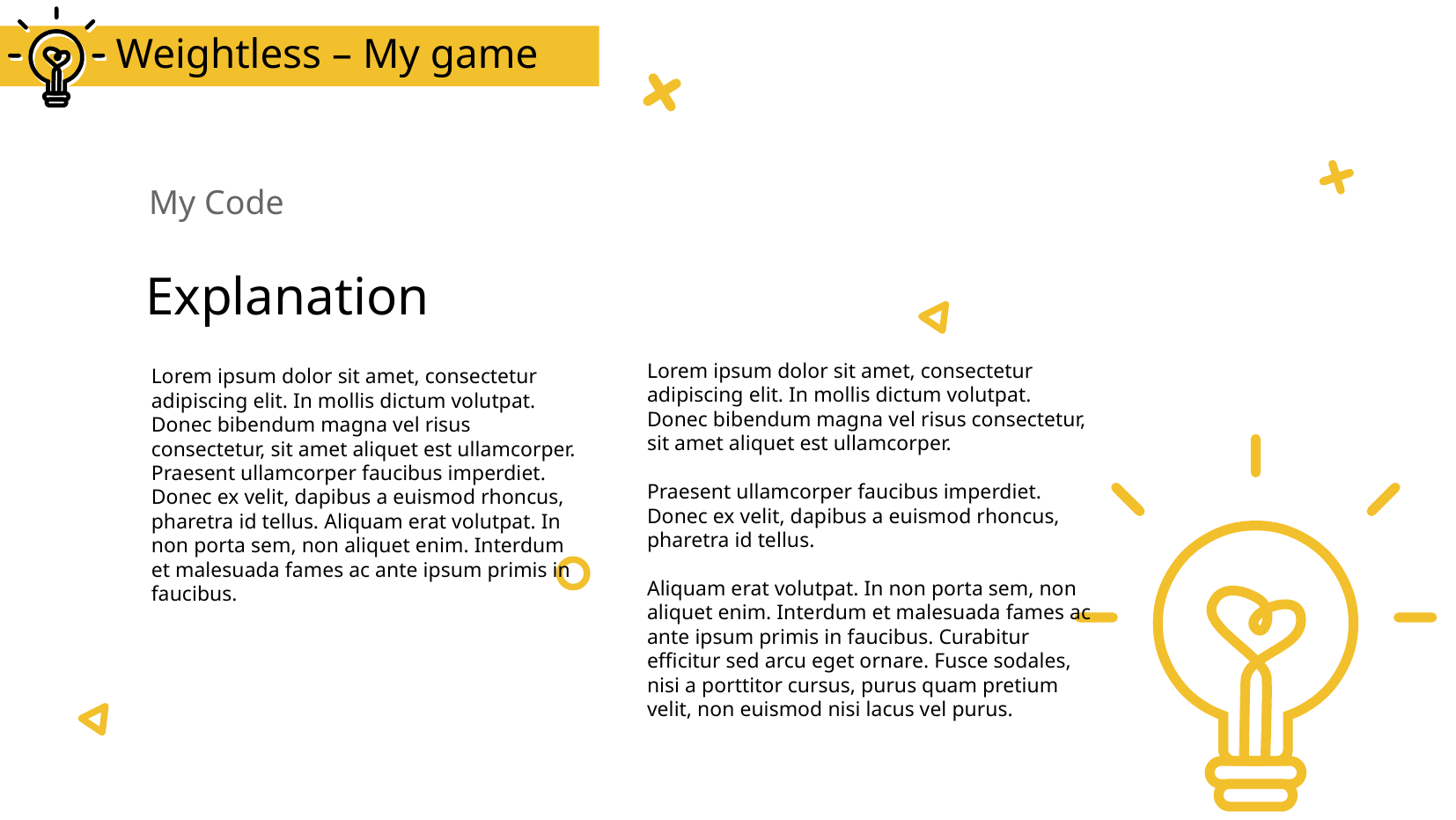

Weightless – My game
# My Code
Explanation
Lorem ipsum dolor sit amet, consectetur adipiscing elit. In mollis dictum volutpat. Donec bibendum magna vel risus consectetur, sit amet aliquet est ullamcorper.

Praesent ullamcorper faucibus imperdiet. Donec ex velit, dapibus a euismod rhoncus, pharetra id tellus.

Aliquam erat volutpat. In non porta sem, non aliquet enim. Interdum et malesuada fames ac ante ipsum primis in faucibus. Curabitur efficitur sed arcu eget ornare. Fusce sodales, nisi a porttitor cursus, purus quam pretium velit, non euismod nisi lacus vel purus.
Lorem ipsum dolor sit amet, consectetur adipiscing elit. In mollis dictum volutpat. Donec bibendum magna vel risus consectetur, sit amet aliquet est ullamcorper. Praesent ullamcorper faucibus imperdiet. Donec ex velit, dapibus a euismod rhoncus, pharetra id tellus. Aliquam erat volutpat. In non porta sem, non aliquet enim. Interdum et malesuada fames ac ante ipsum primis in faucibus.